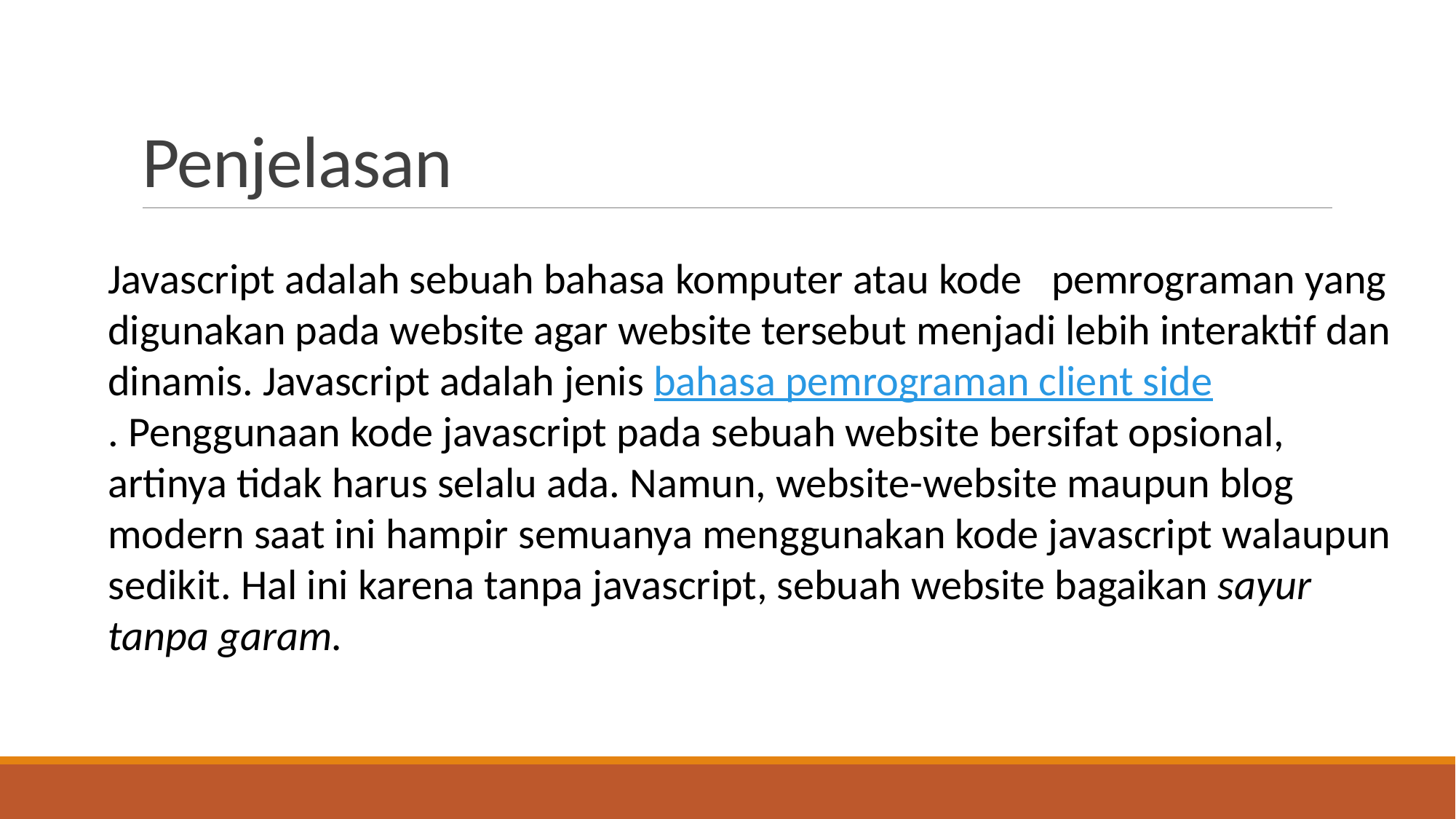

# Penjelasan
Javascript adalah sebuah bahasa komputer atau kode   pemrograman yang digunakan pada website agar website tersebut menjadi lebih interaktif dan dinamis. Javascript adalah jenis bahasa pemrograman client side. Penggunaan kode javascript pada sebuah website bersifat opsional, artinya tidak harus selalu ada. Namun, website-website maupun blog modern saat ini hampir semuanya menggunakan kode javascript walaupun sedikit. Hal ini karena tanpa javascript, sebuah website bagaikan sayur tanpa garam.